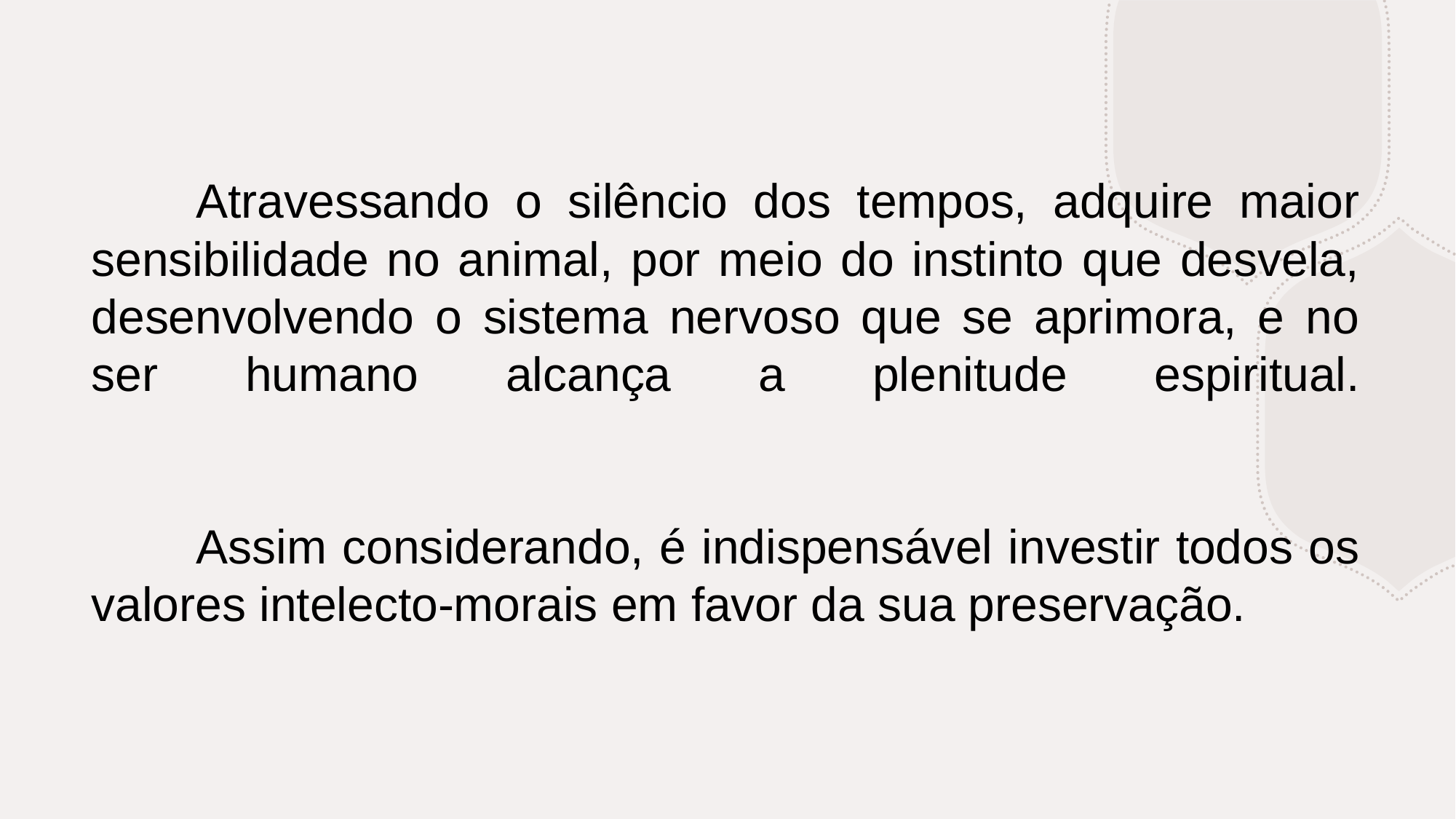

# Atravessando o silêncio dos tempos, adquire maior sensibilidade no animal, por meio do instinto que desvela, desenvolvendo o sistema nervoso que se aprimora, e no ser humano alcança a plenitude espiritual. Assim considerando, é indispensável investir todos os valores intelecto-morais em favor da sua preservação.